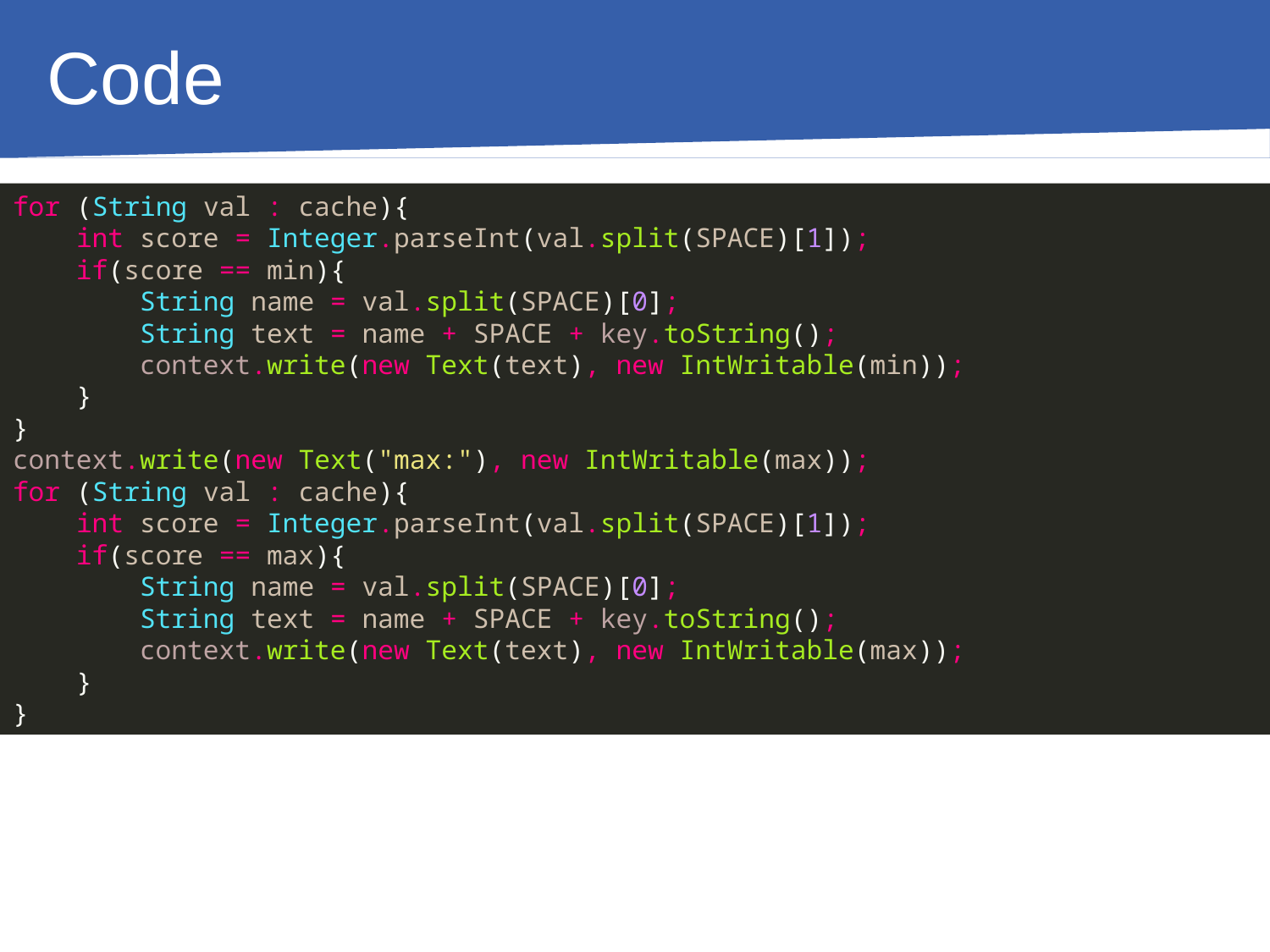

Code
for (String val : cache){
    int score = Integer.parseInt(val.split(SPACE)[1]);
    if(score == min){
        String name = val.split(SPACE)[0];
        String text = name + SPACE + key.toString();
        context.write(new Text(text), new IntWritable(min));
    }
}
context.write(new Text("max:"), new IntWritable(max));
for (String val : cache){
    int score = Integer.parseInt(val.split(SPACE)[1]);
    if(score == max){
        String name = val.split(SPACE)[0];
        String text = name + SPACE + key.toString();
        context.write(new Text(text), new IntWritable(max));
    }
}